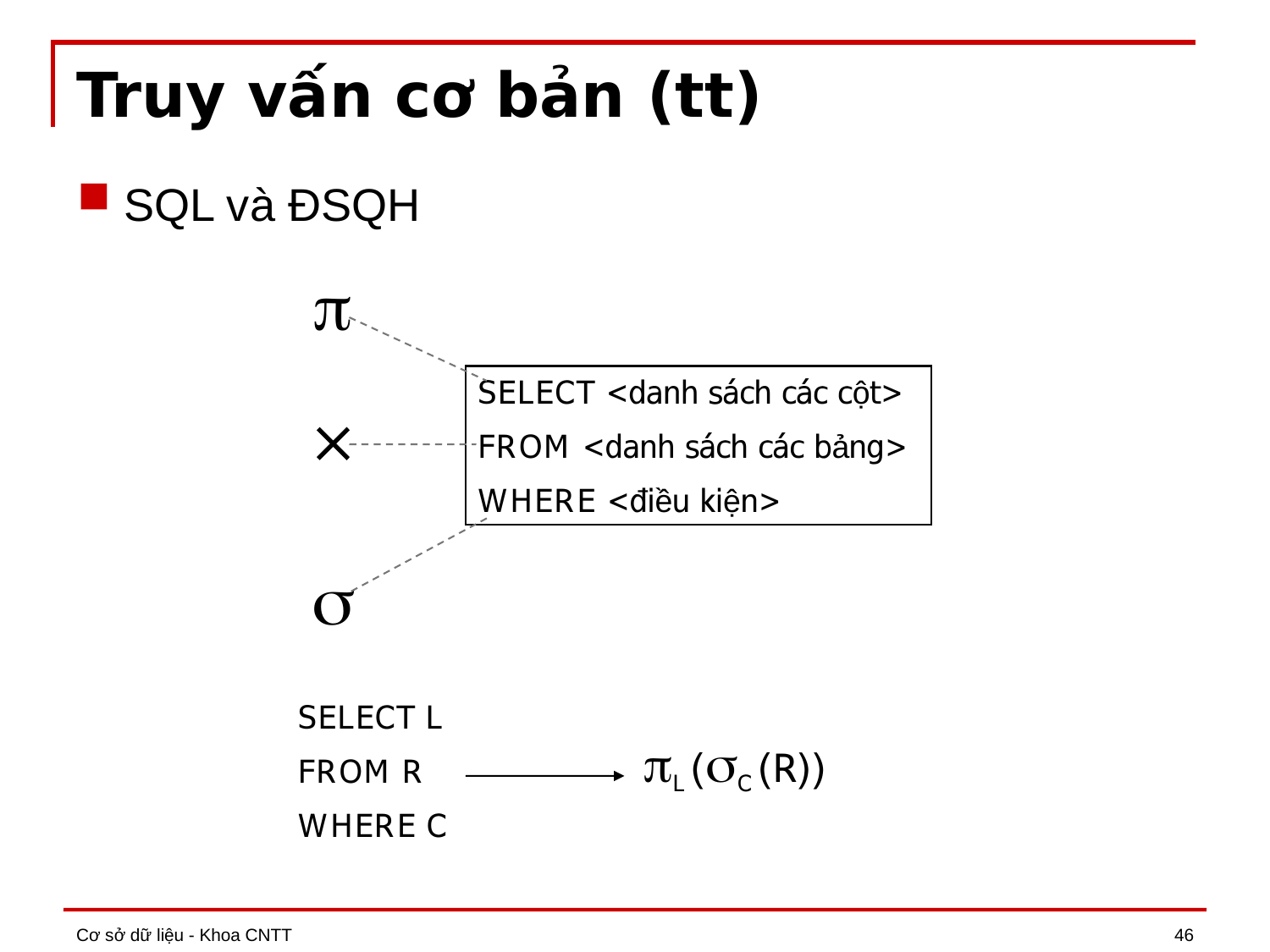

# Truy vấn cơ bản (tt)
SQL và ĐSQH

π

SELECT <danh sách các cột>
FROM <danh sách các bảng>
WHERE <điều kiện>
×

σ
SELECT L
FROM R
WHERE C
πL (σC (R))

Cơ sở dữ liệu - Khoa CNTT
46